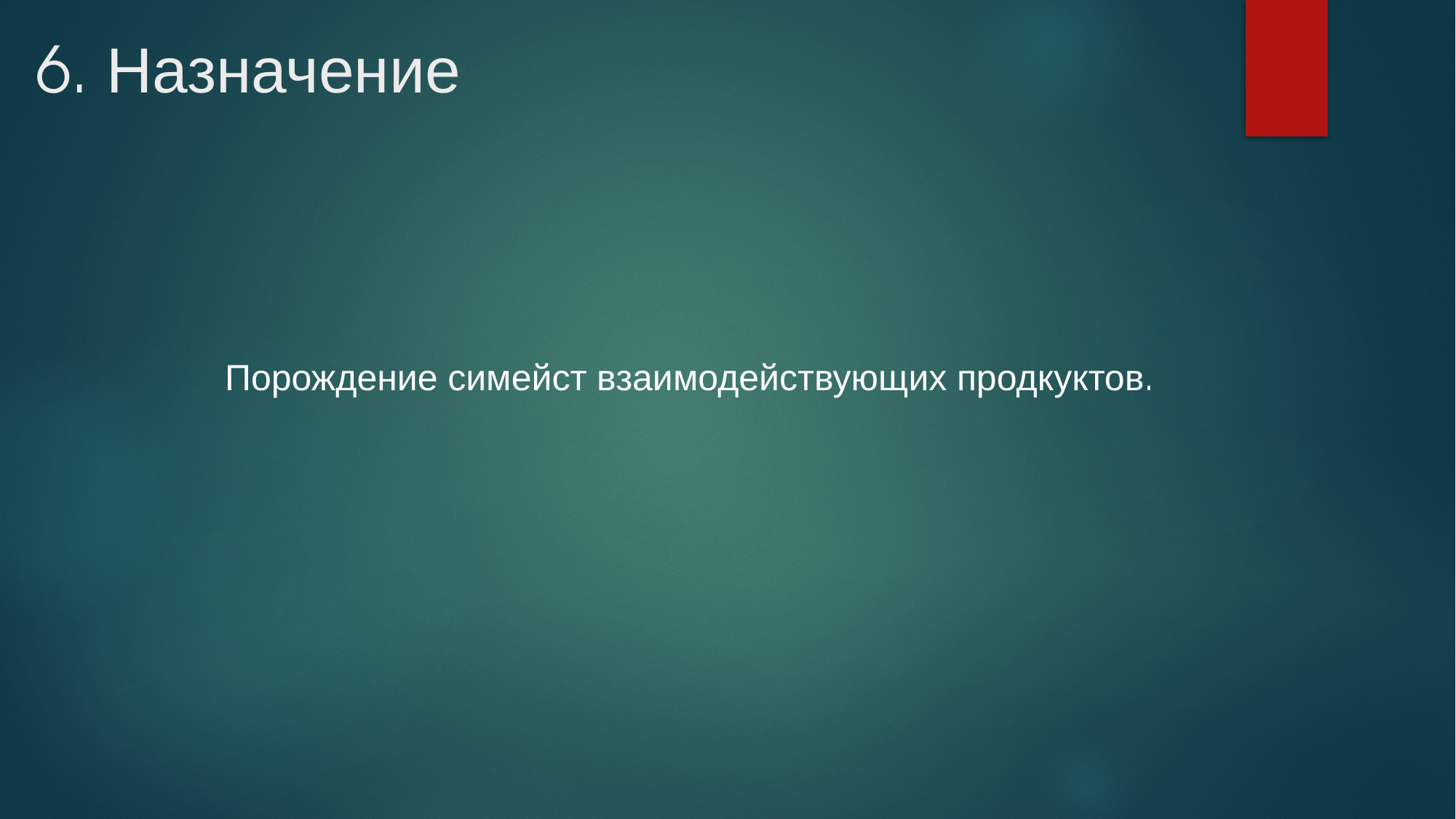

# 6. Назначение
Порождение симейст взаимодействующих продкуктов.